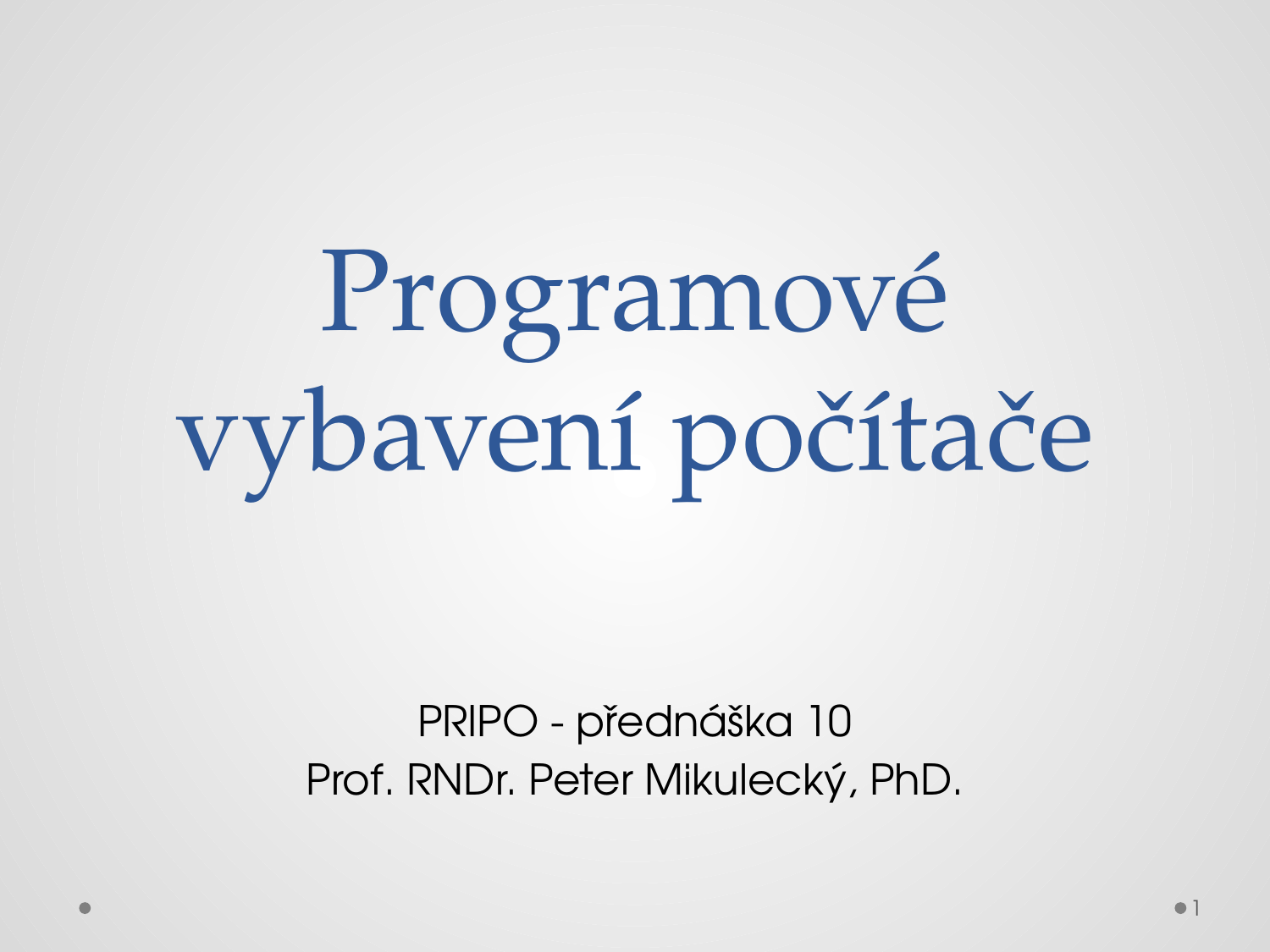

# Programové vybavení počítače
PRIPO - přednáška 10
Prof. RNDr. Peter Mikulecký, PhD.

1